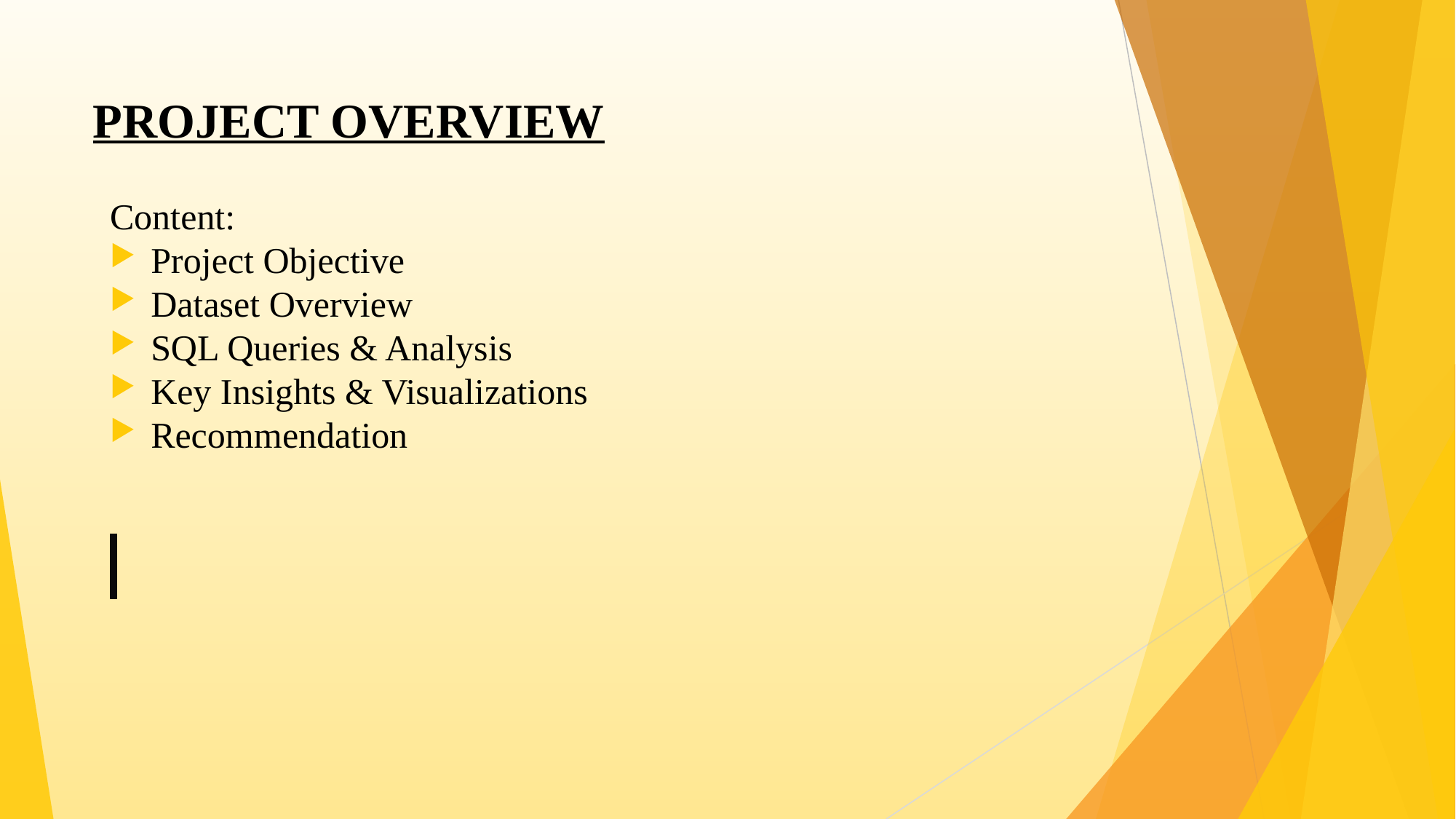

# PROJECT OVERVIEW
Content:
Project Objective
Dataset Overview
SQL Queries & Analysis
Key Insights & Visualizations
Recommendation